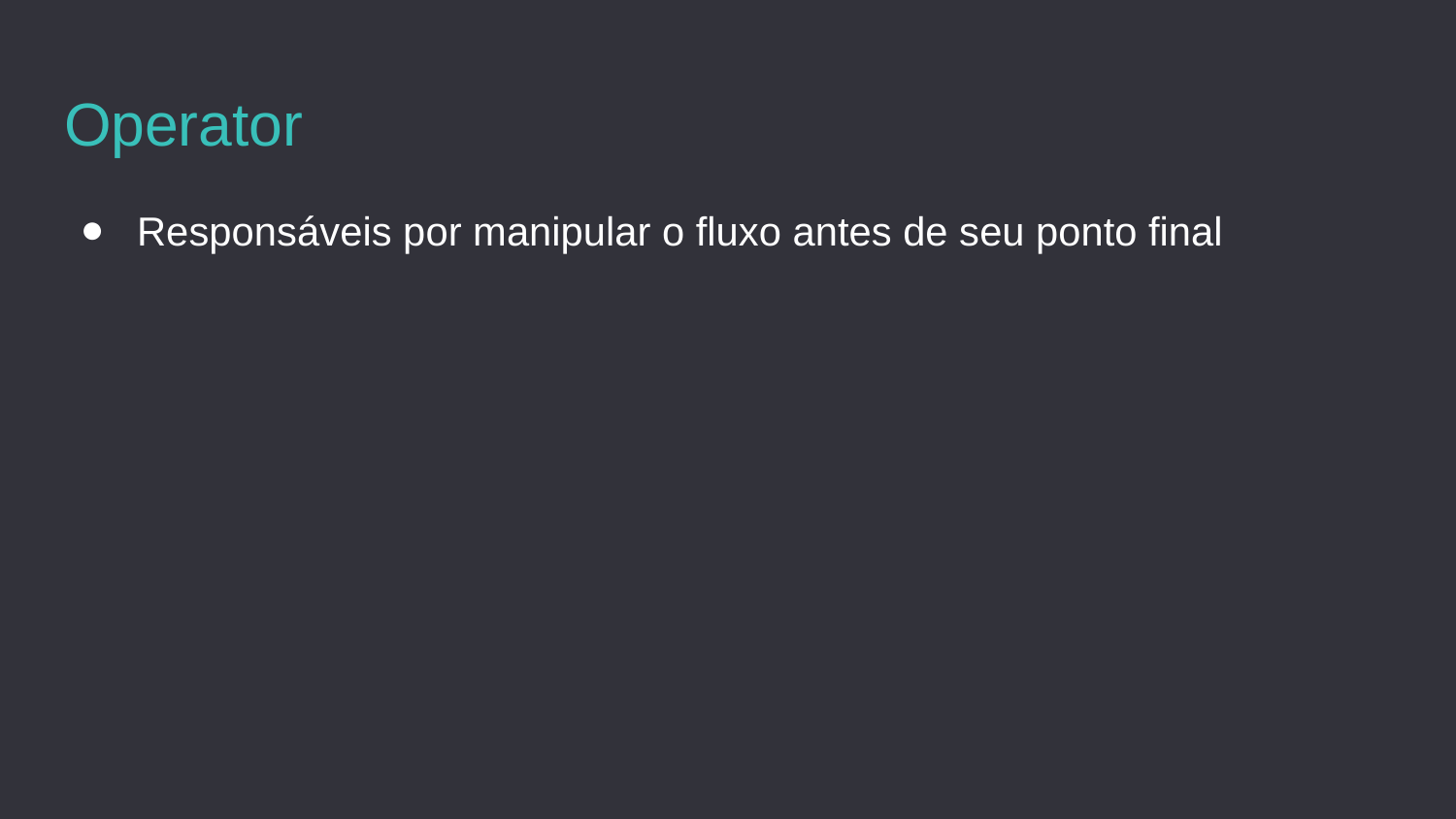

# Operator
Responsáveis por manipular o fluxo antes de seu ponto final